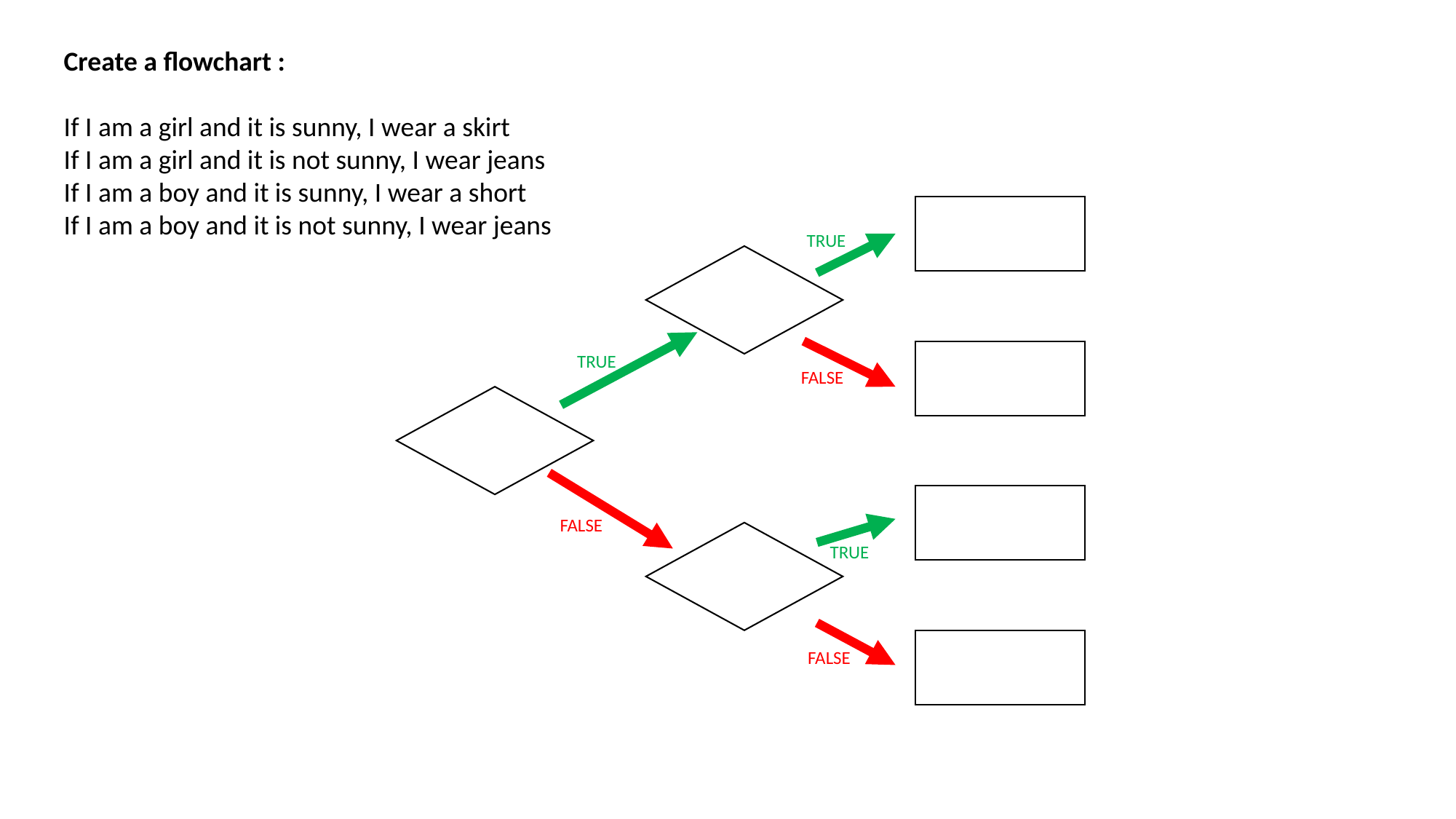

Create a flowchart :

If I am a girl and it is sunny, I wear a skirt
If I am a girl and it is not sunny, I wear jeans
If I am a boy and it is sunny, I wear a short
If I am a boy and it is not sunny, I wear jeans

TRUE

TRUE
FALSE

FALSE

TRUE

FALSE